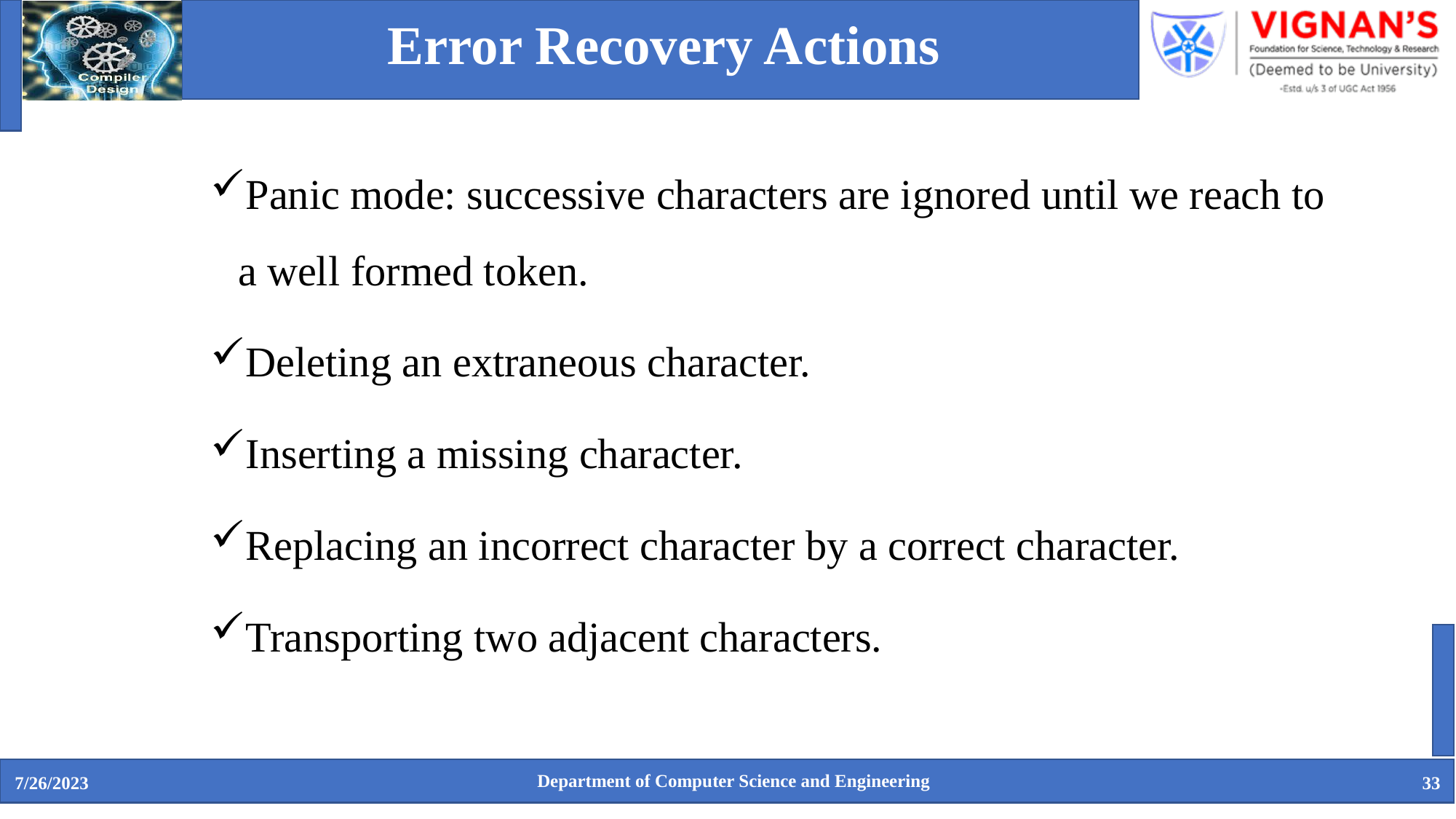

# Error Recovery Actions
Panic mode: successive characters are ignored until we reach to a well formed token.
Deleting an extraneous character.
Inserting a missing character.
Replacing an incorrect character by a correct character.
Transporting two adjacent characters.
Department of Computer Science and Engineering